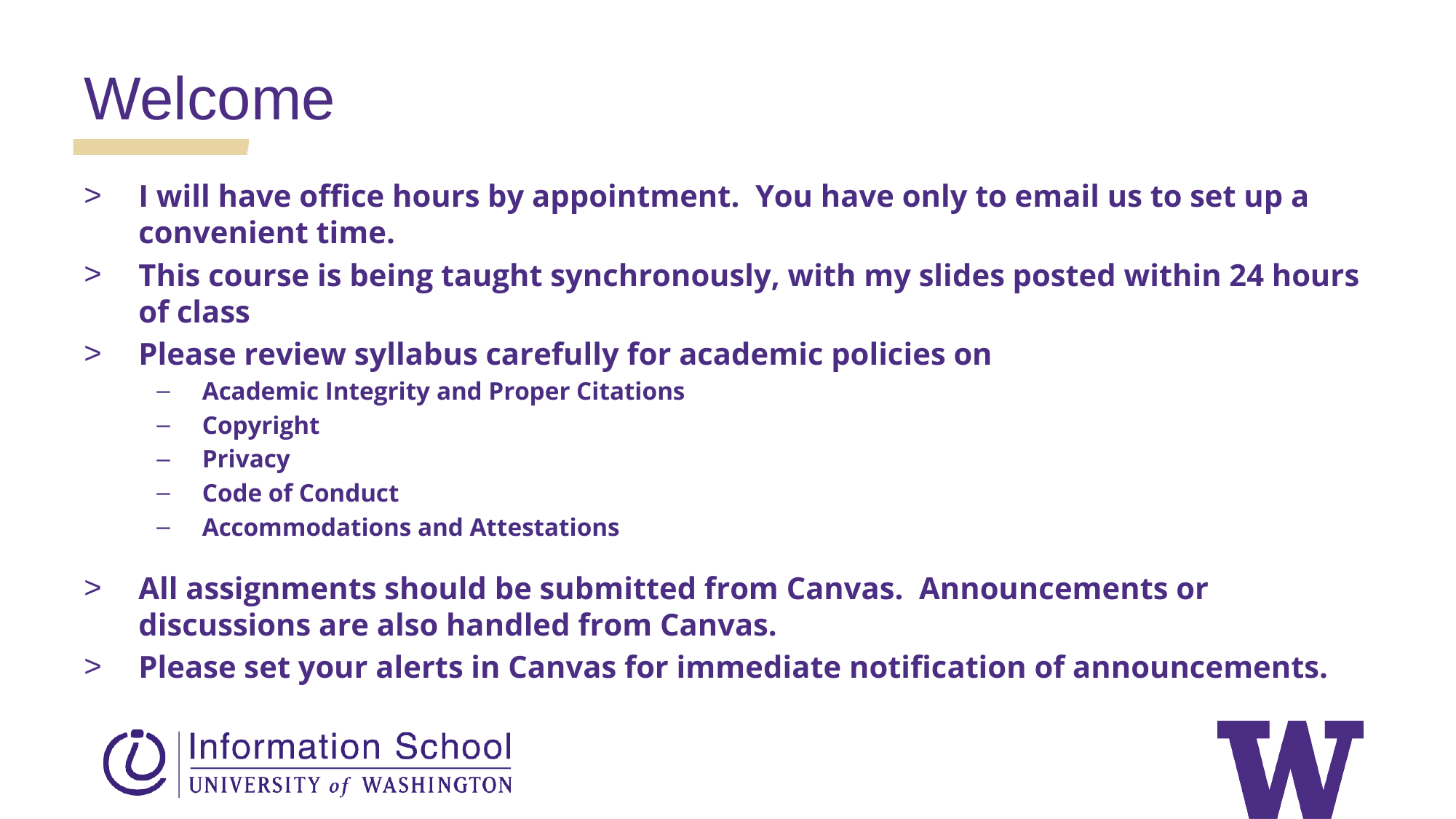

Welcome
I will have office hours by appointment.  You have only to email us to set up a convenient time.
This course is being taught synchronously, with my slides posted within 24 hours of class
Please review syllabus carefully for academic policies on
Academic Integrity and Proper Citations
Copyright
Privacy
Code of Conduct
Accommodations and Attestations

All assignments should be submitted from Canvas.  Announcements or discussions are also handled from Canvas.
Please set your alerts in Canvas for immediate notification of announcements.